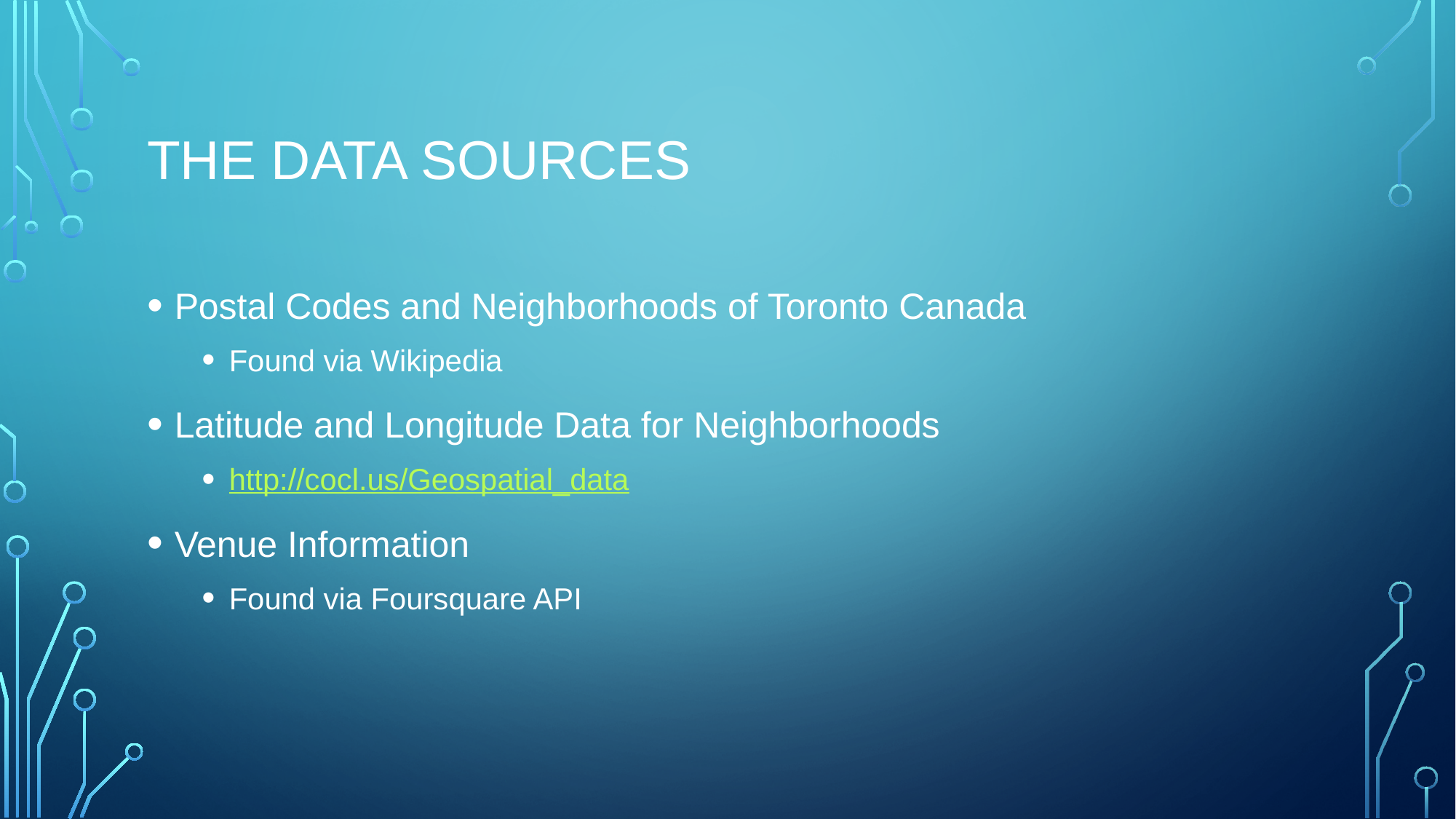

# The Data Sources
Postal Codes and Neighborhoods of Toronto Canada
Found via Wikipedia
Latitude and Longitude Data for Neighborhoods
http://cocl.us/Geospatial_data
Venue Information
Found via Foursquare API